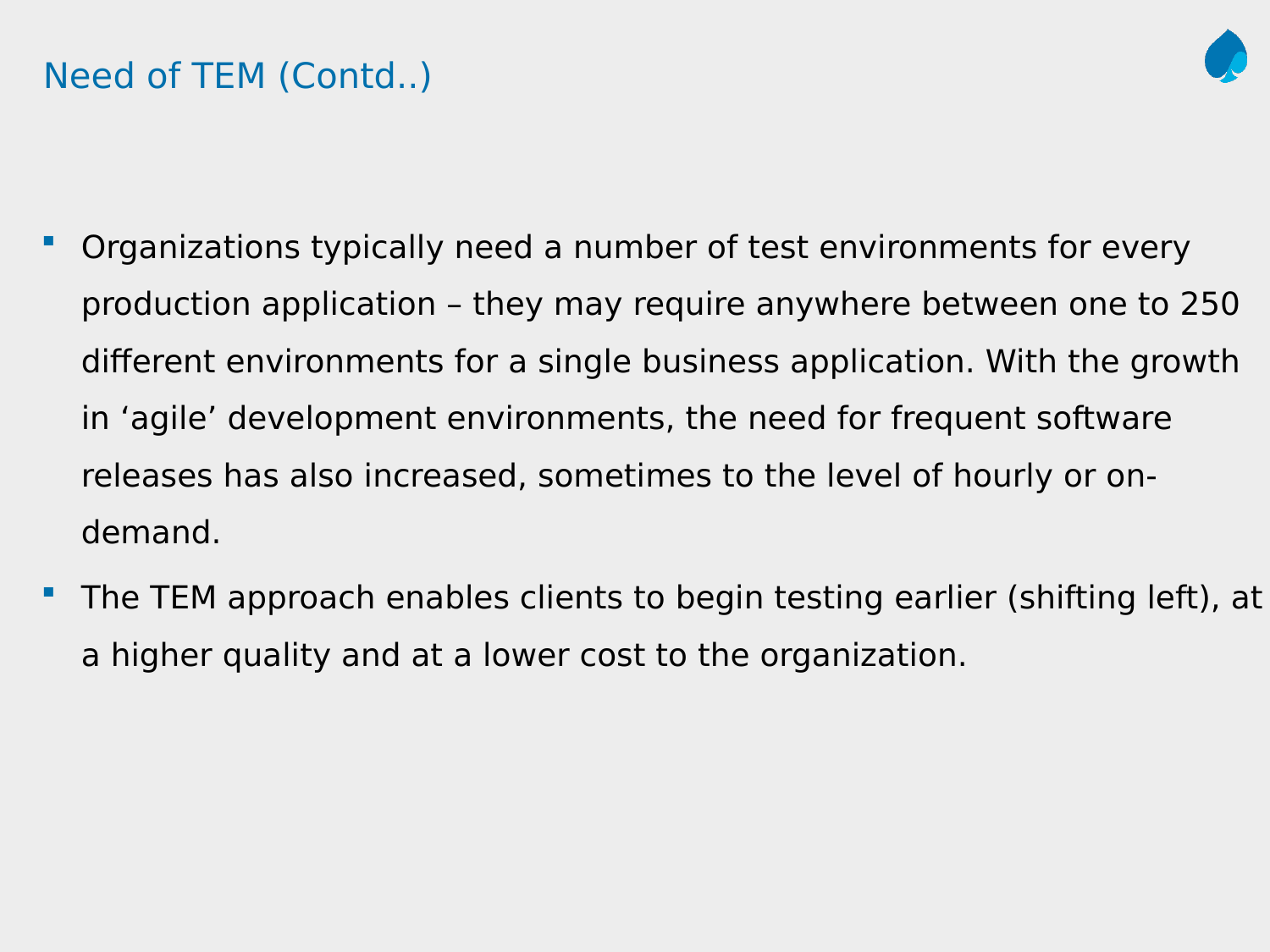

# Need of TEM (Contd..)
Organizations typically need a number of test environments for every production application – they may require anywhere between one to 250 different environments for a single business application. With the growth in ‘agile’ development environments, the need for frequent software releases has also increased, sometimes to the level of hourly or on-demand.
The TEM approach enables clients to begin testing earlier (shifting left), at a higher quality and at a lower cost to the organization.